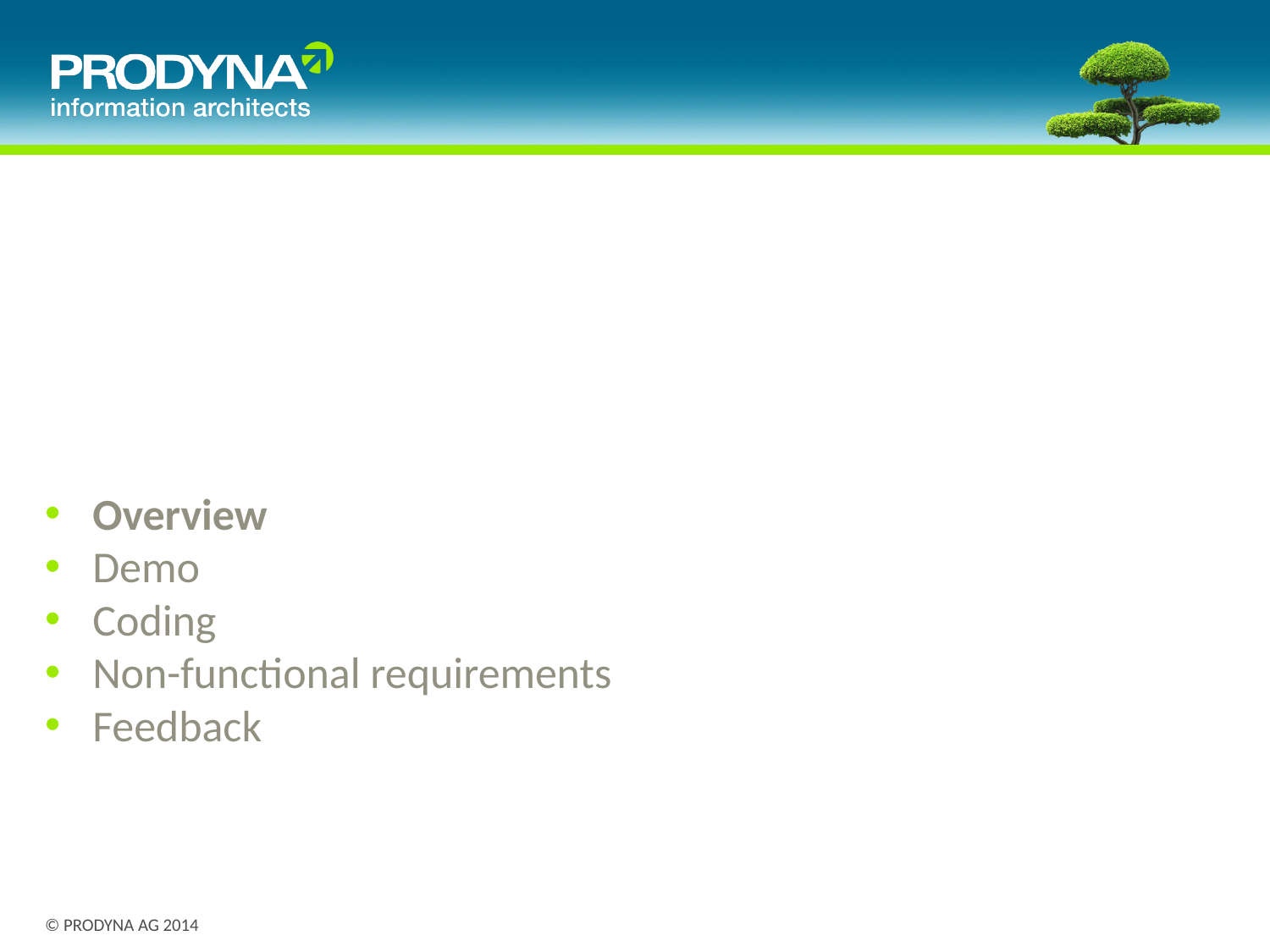

#
Overview
Demo
Coding
Non-functional requirements
Feedback